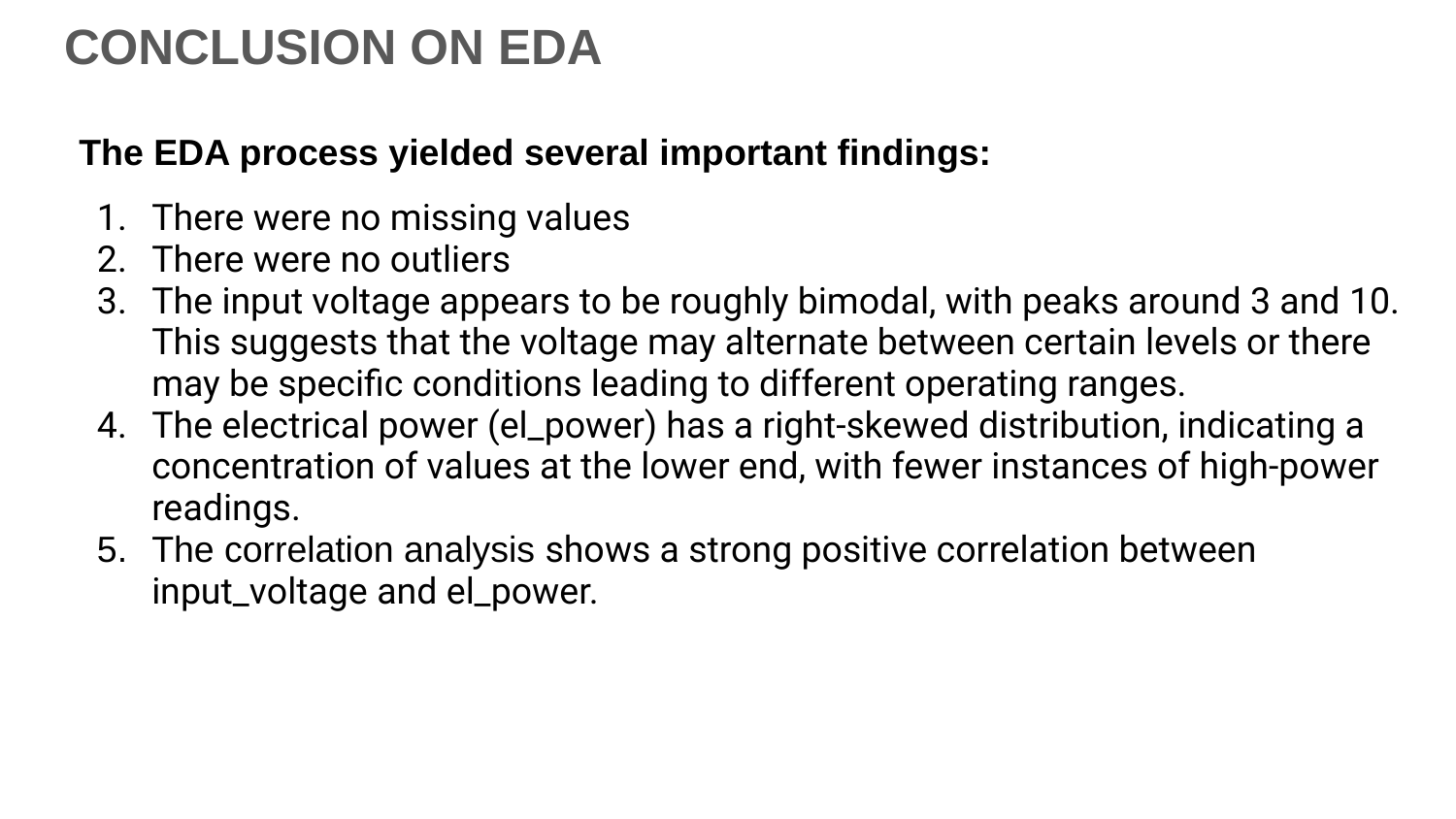

# CONCLUSION ON EDA
The EDA process yielded several important findings:
There were no missing values
There were no outliers
The input voltage appears to be roughly bimodal, with peaks around 3 and 10. This suggests that the voltage may alternate between certain levels or there may be specific conditions leading to different operating ranges.
The electrical power (el_power) has a right-skewed distribution, indicating a concentration of values at the lower end, with fewer instances of high-power readings.
The correlation analysis shows a strong positive correlation between input_voltage and el_power.